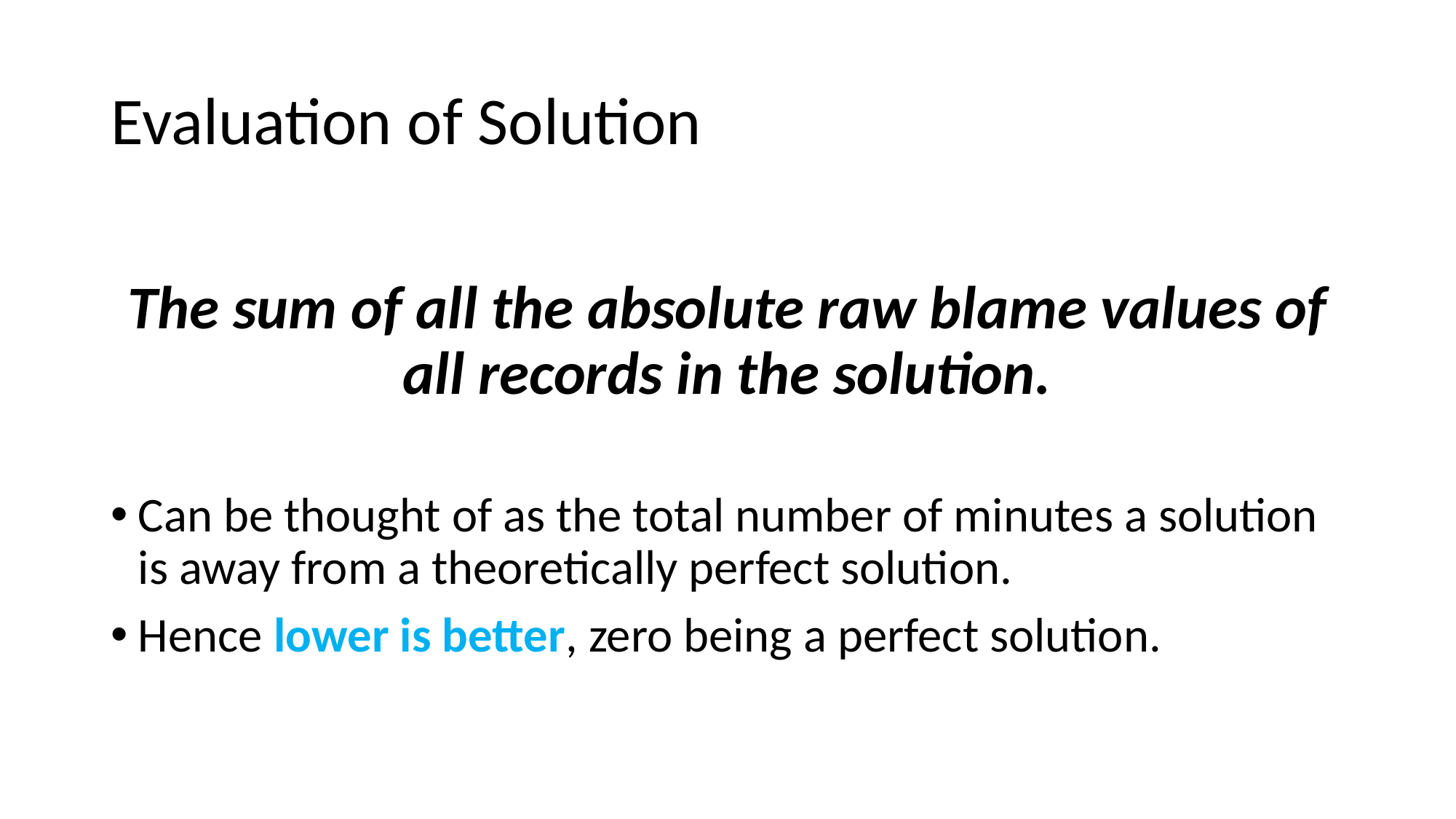

# Evaluation of Solution
The sum of all the absolute raw blame values of all records in the solution.

Can be thought of as the total number of minutes a solution is away from a theoretically perfect solution.
Hence lower is better, zero being a perfect solution.